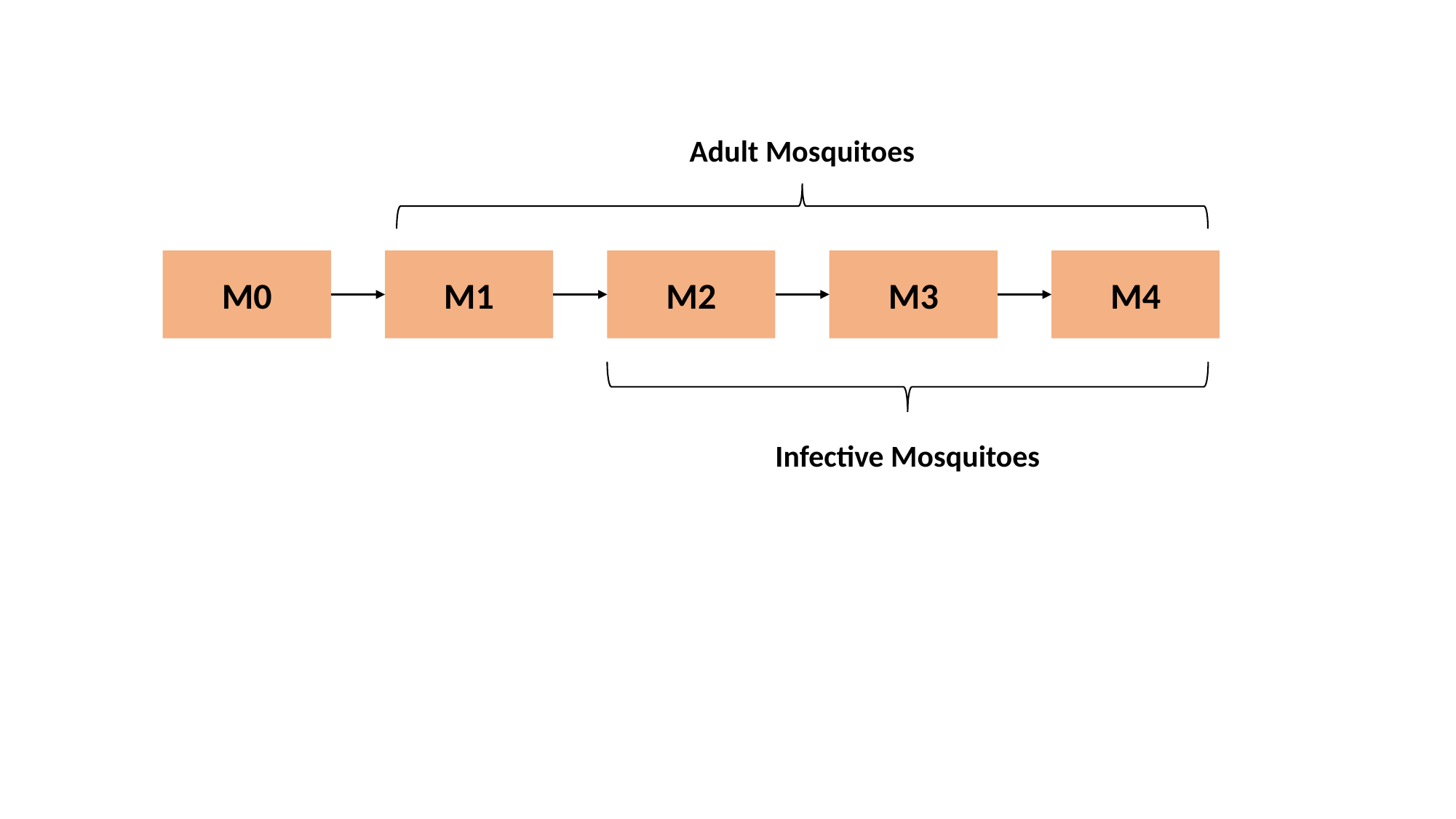

Adult Mosquitoes
M0
M1
M2
M3
M4
Infective Mosquitoes